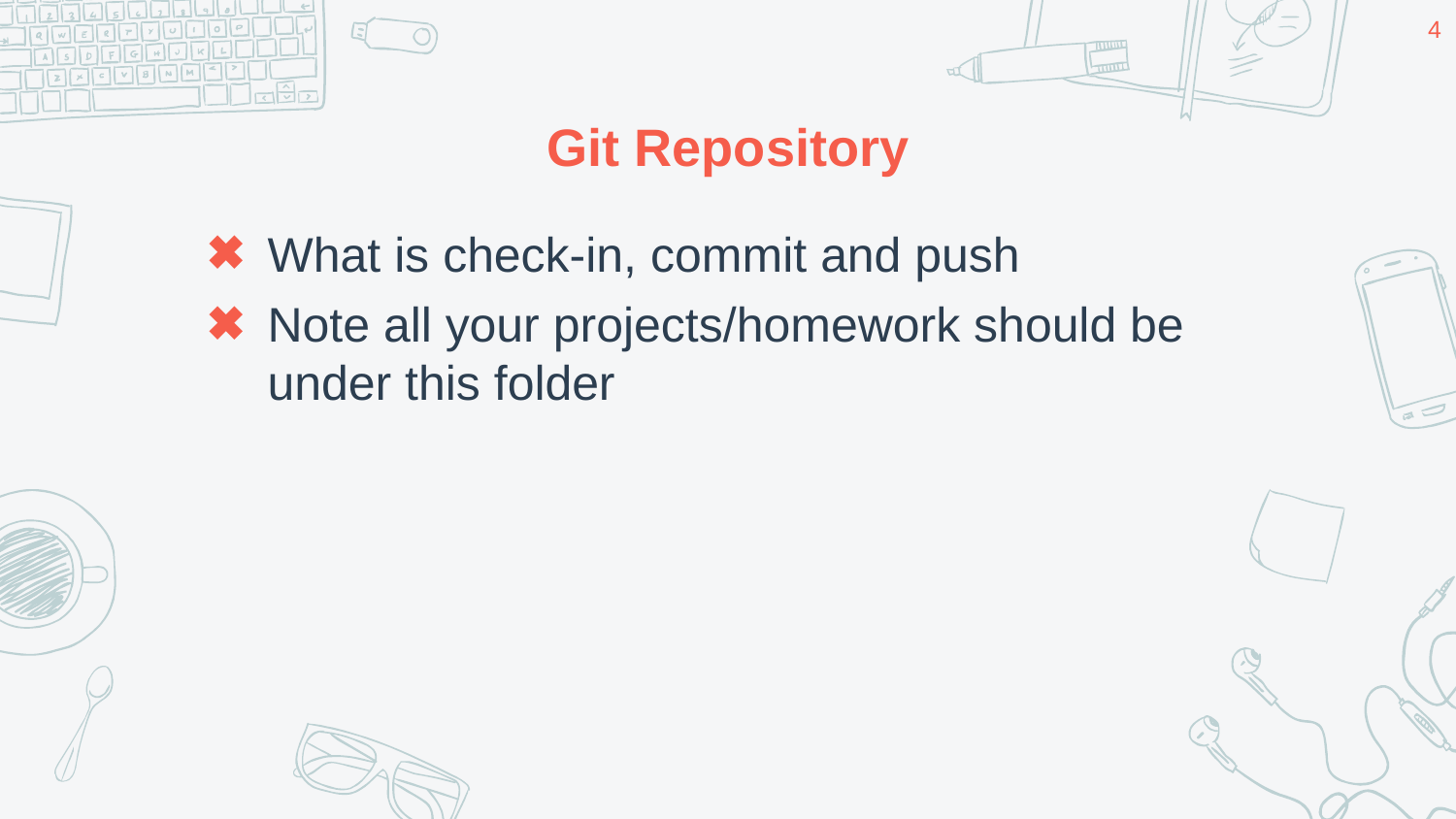

4
# Git Repository
What is check-in, commit and push
Note all your projects/homework should be under this folder